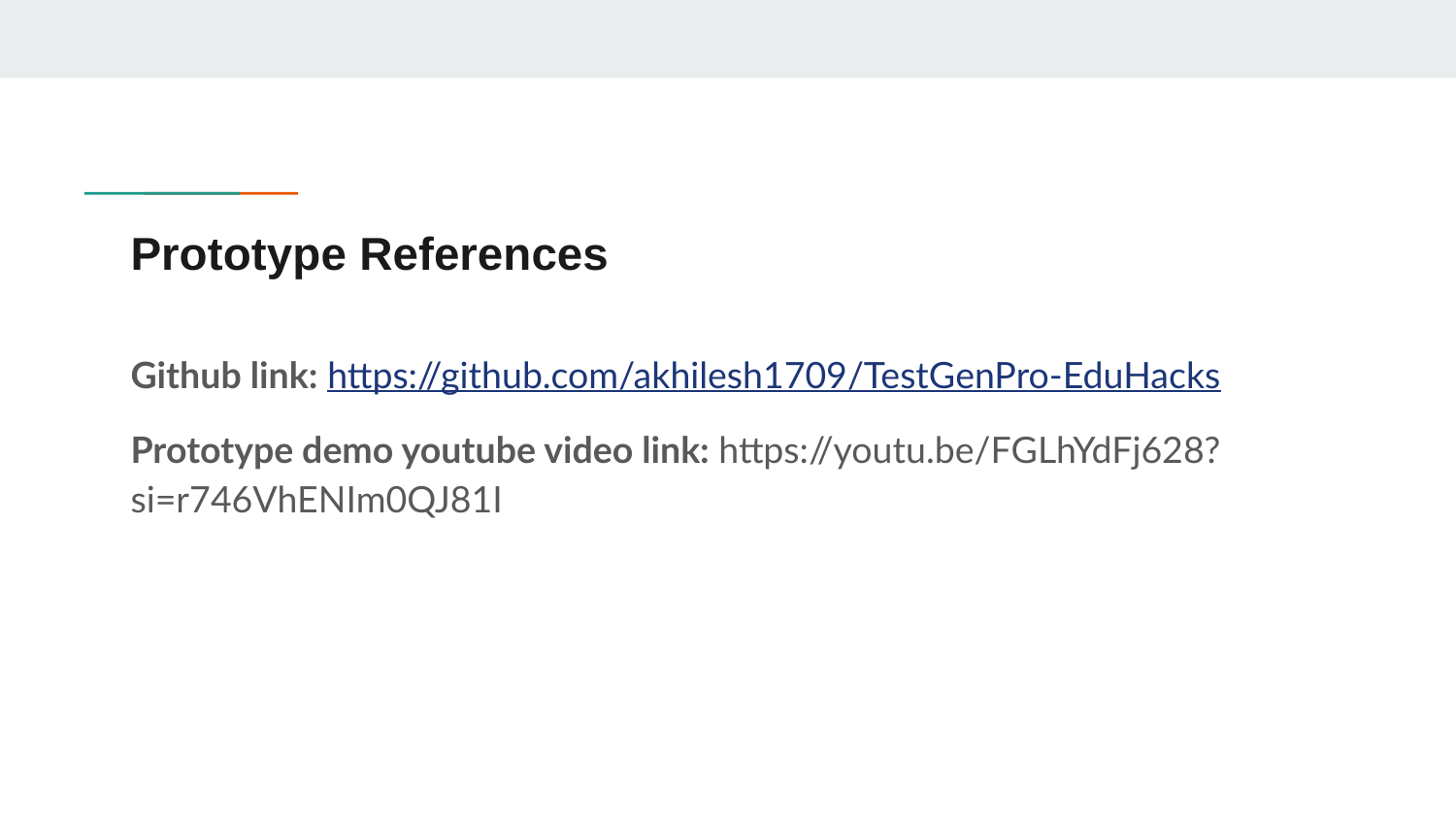

# Prototype References
Github link: https://github.com/akhilesh1709/TestGenPro-EduHacks
Prototype demo youtube video link: https://youtu.be/FGLhYdFj628?si=r746VhENIm0QJ81I